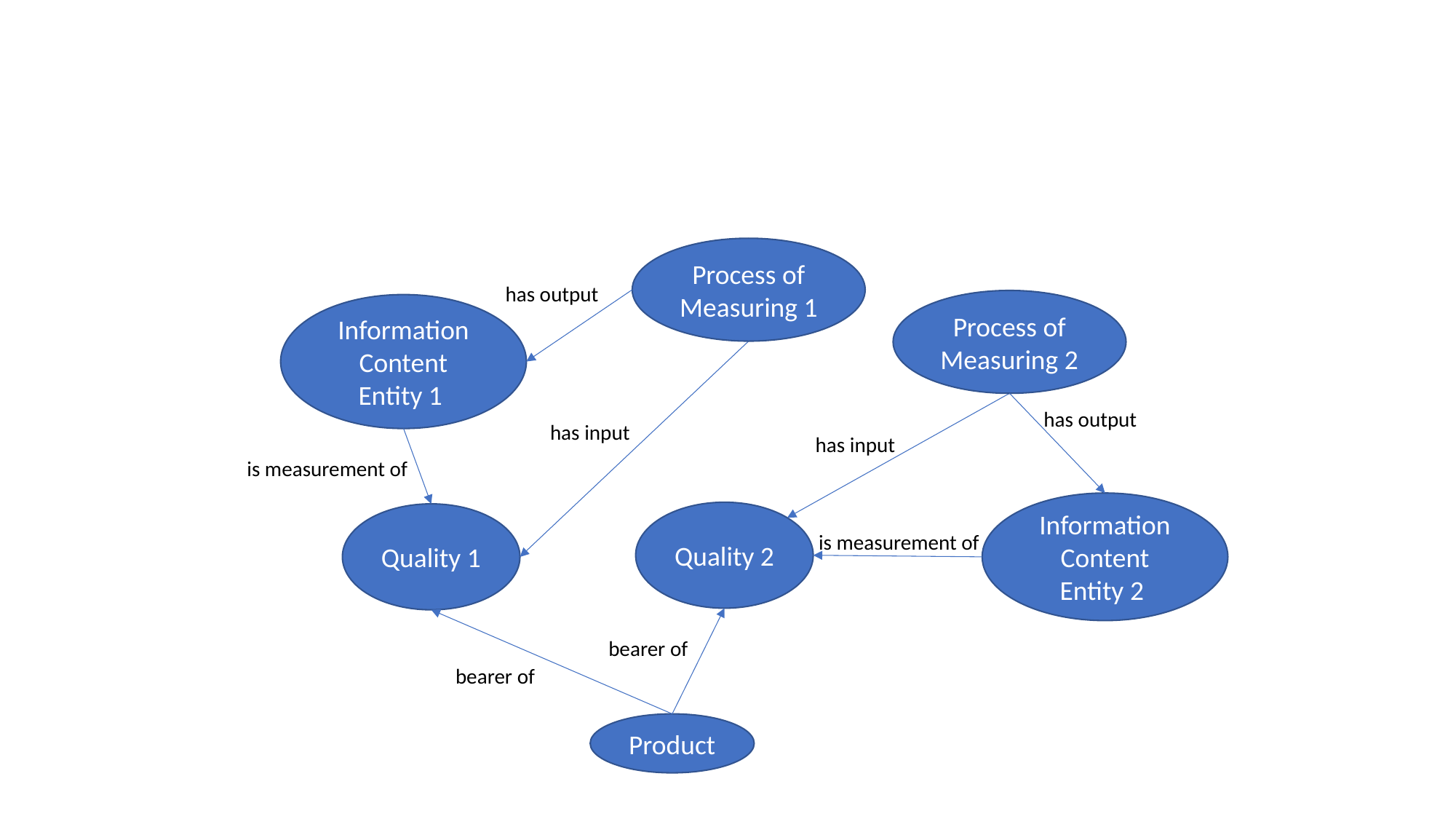

Process of Measuring 1
has output
Process of Measuring 2
Information Content Entity 1
has output
has input
has input
is measurement of
Information Content Entity 2
Quality 2
Quality 1
is measurement of
bearer of
bearer of
Product